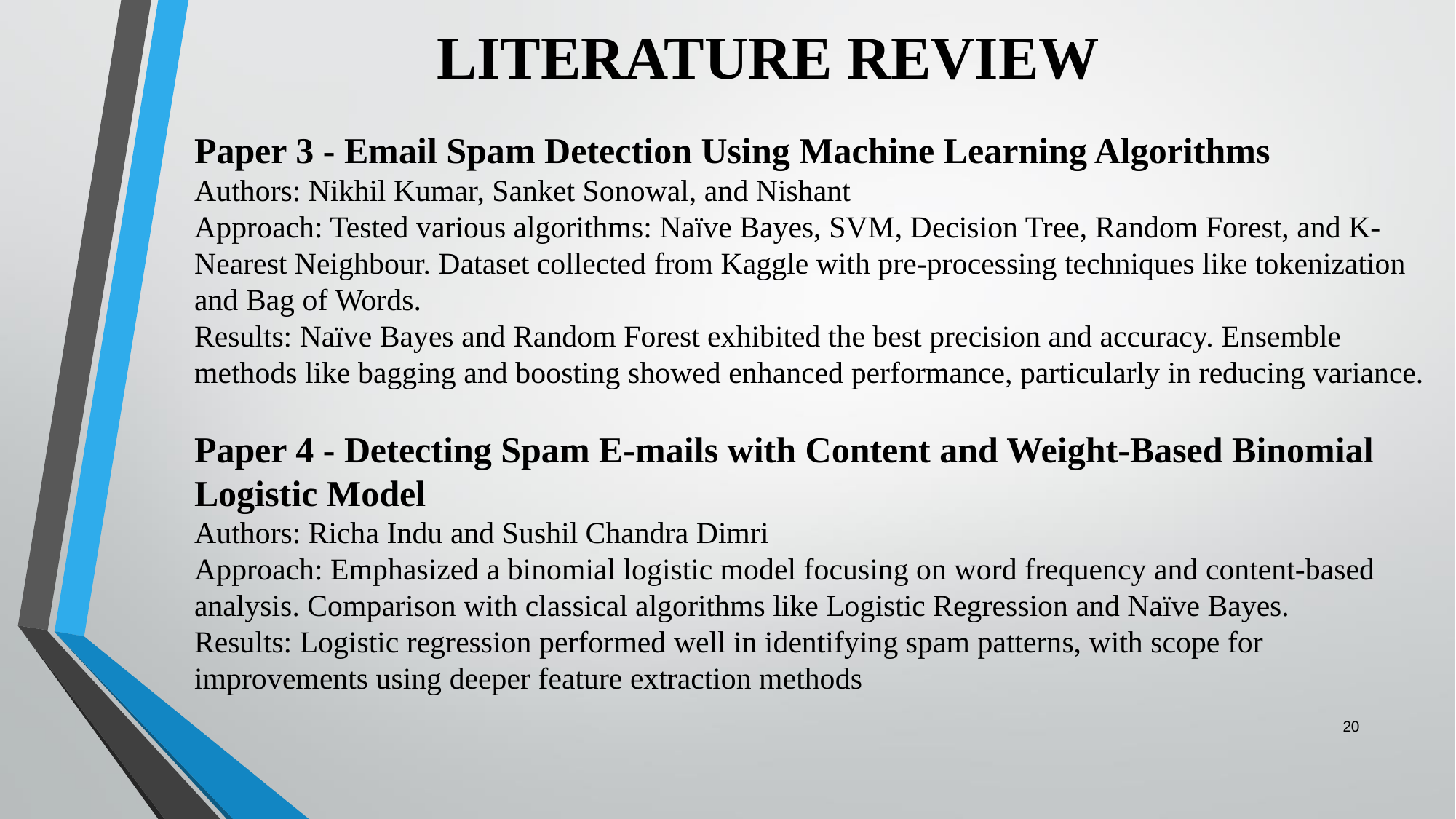

# LITERATURE REVIEW
Paper 3 - Email Spam Detection Using Machine Learning Algorithms
Authors: Nikhil Kumar, Sanket Sonowal, and Nishant
Approach: Tested various algorithms: Naïve Bayes, SVM, Decision Tree, Random Forest, and K-Nearest Neighbour. Dataset collected from Kaggle with pre-processing techniques like tokenization and Bag of Words.
Results: Naïve Bayes and Random Forest exhibited the best precision and accuracy. Ensemble methods like bagging and boosting showed enhanced performance, particularly in reducing variance.

Paper 4 - Detecting Spam E-mails with Content and Weight-Based Binomial Logistic Model
Authors: Richa Indu and Sushil Chandra Dimri
Approach: Emphasized a binomial logistic model focusing on word frequency and content-based analysis. Comparison with classical algorithms like Logistic Regression and Naïve Bayes.
Results: Logistic regression performed well in identifying spam patterns, with scope for improvements using deeper feature extraction methods​
20